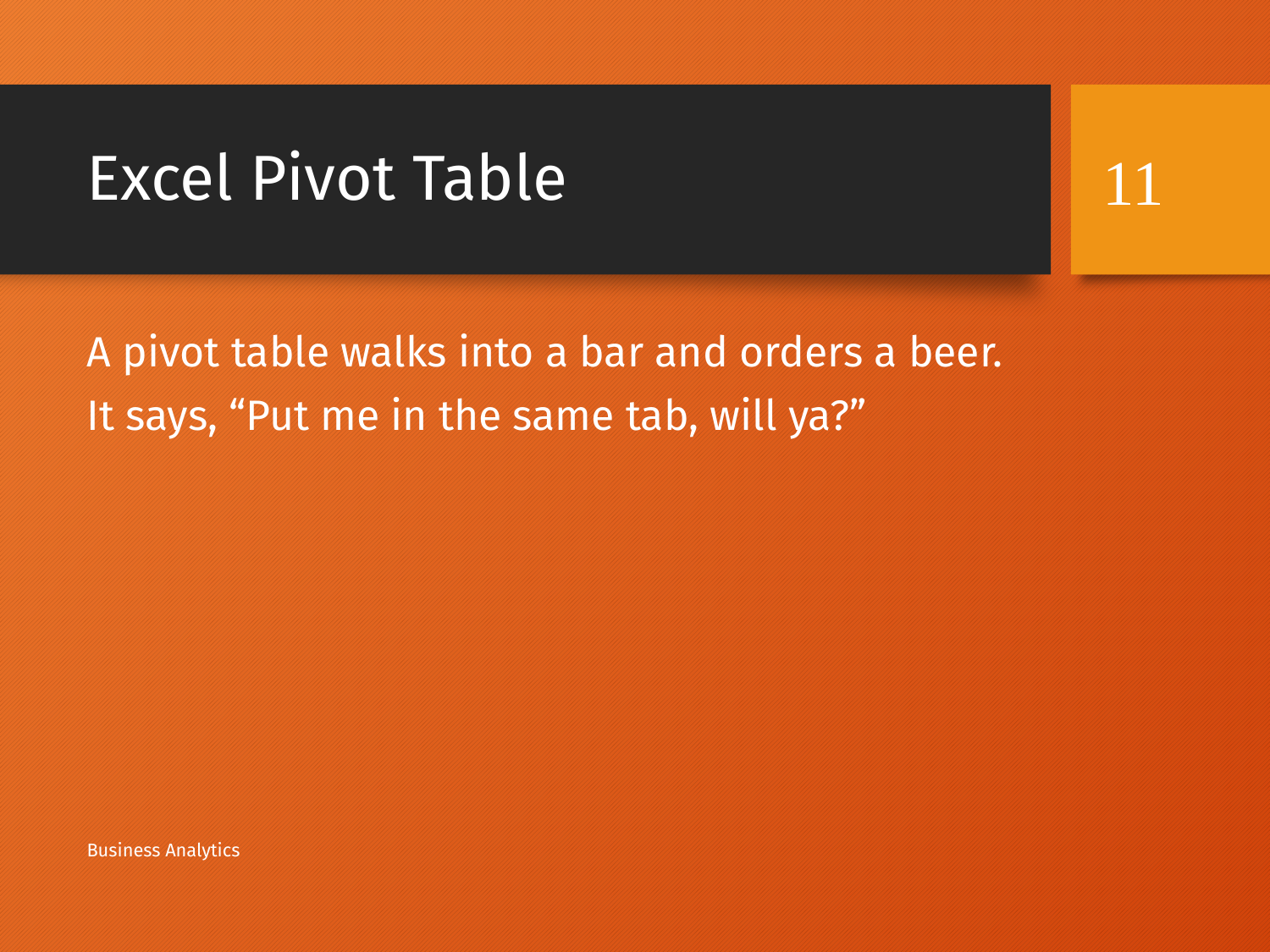

# Excel Pivot Table
11
A pivot table walks into a bar and orders a beer.
It says, “Put me in the same tab, will ya?”
Business Analytics